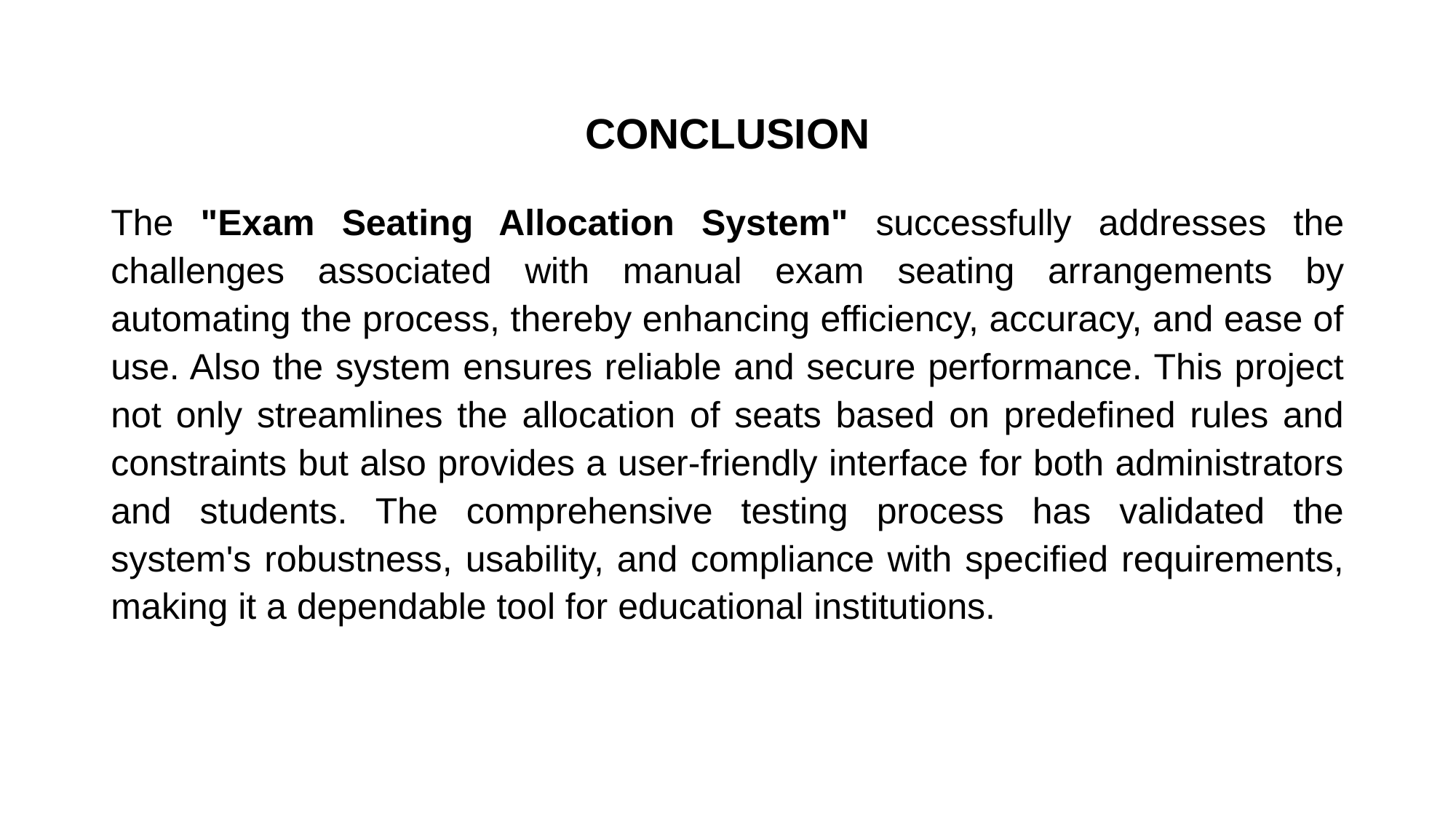

# CONCLUSION
The "Exam Seating Allocation System" successfully addresses the challenges associated with manual exam seating arrangements by automating the process, thereby enhancing efficiency, accuracy, and ease of use. Also the system ensures reliable and secure performance. This project not only streamlines the allocation of seats based on predefined rules and constraints but also provides a user-friendly interface for both administrators and students. The comprehensive testing process has validated the system's robustness, usability, and compliance with specified requirements, making it a dependable tool for educational institutions.